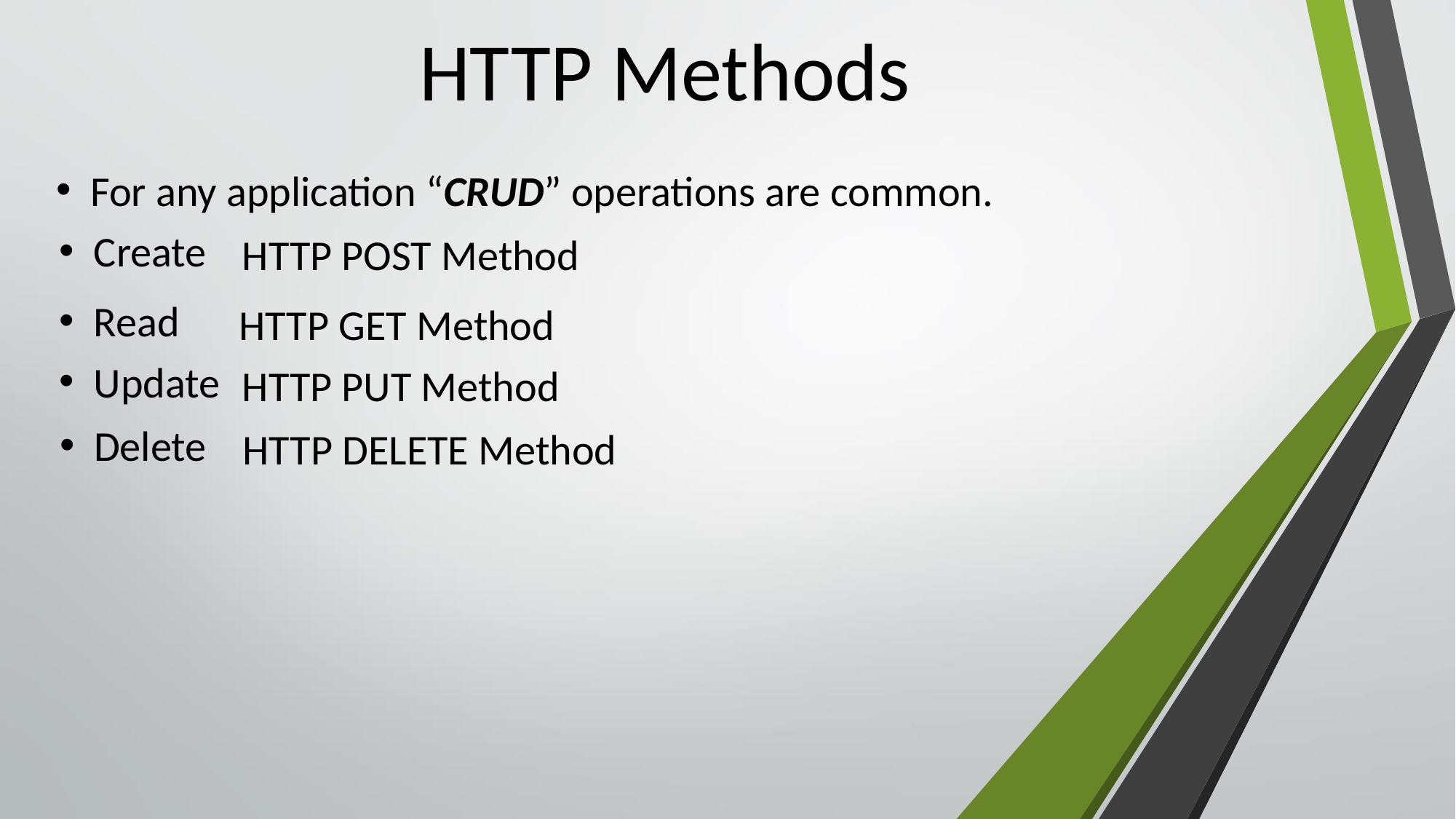

# HTTP Methods
For any application “CRUD” operations are common.
Create

HTTP POST Method
Read

HTTP GET Method
Update

HTTP PUT Method
Delete

HTTP DELETE Method